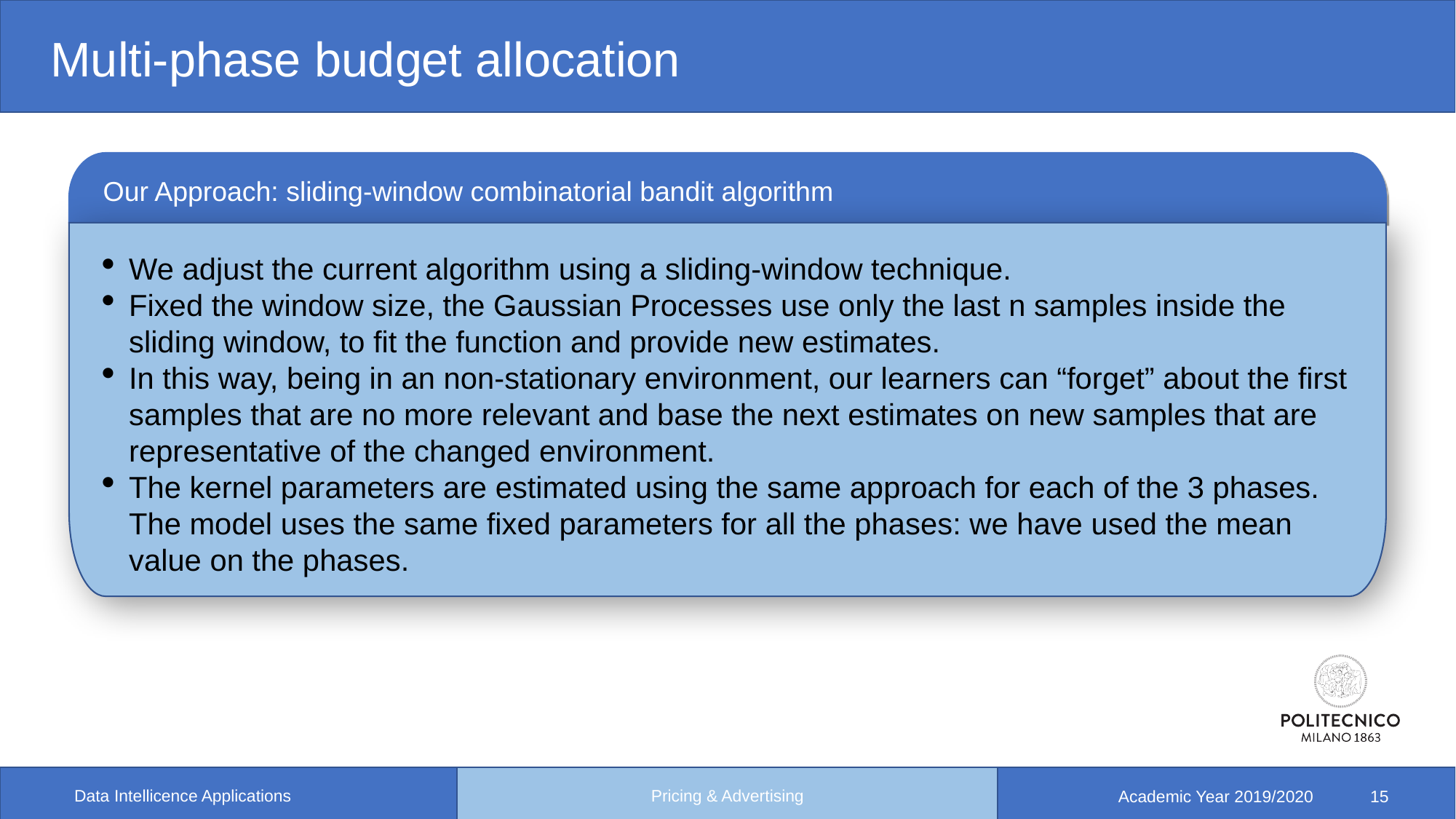

Multi-phase budget allocation

Our Approach: sliding-window combinatorial bandit algorithm

We adjust the current algorithm using a sliding-window technique.
Fixed the window size, the Gaussian Processes use only the last n samples inside the sliding window, to fit the function and provide new estimates.
In this way, being in an non-stationary environment, our learners can “forget” about the first samples that are no more relevant and base the next estimates on new samples that are representative of the changed environment.
The kernel parameters are estimated using the same approach for each of the 3 phases. The model uses the same fixed parameters for all the phases: we have used the mean value on the phases.
Pricing & Advertising
Data Intellicence Applications
Academic Year 2019/2020            15